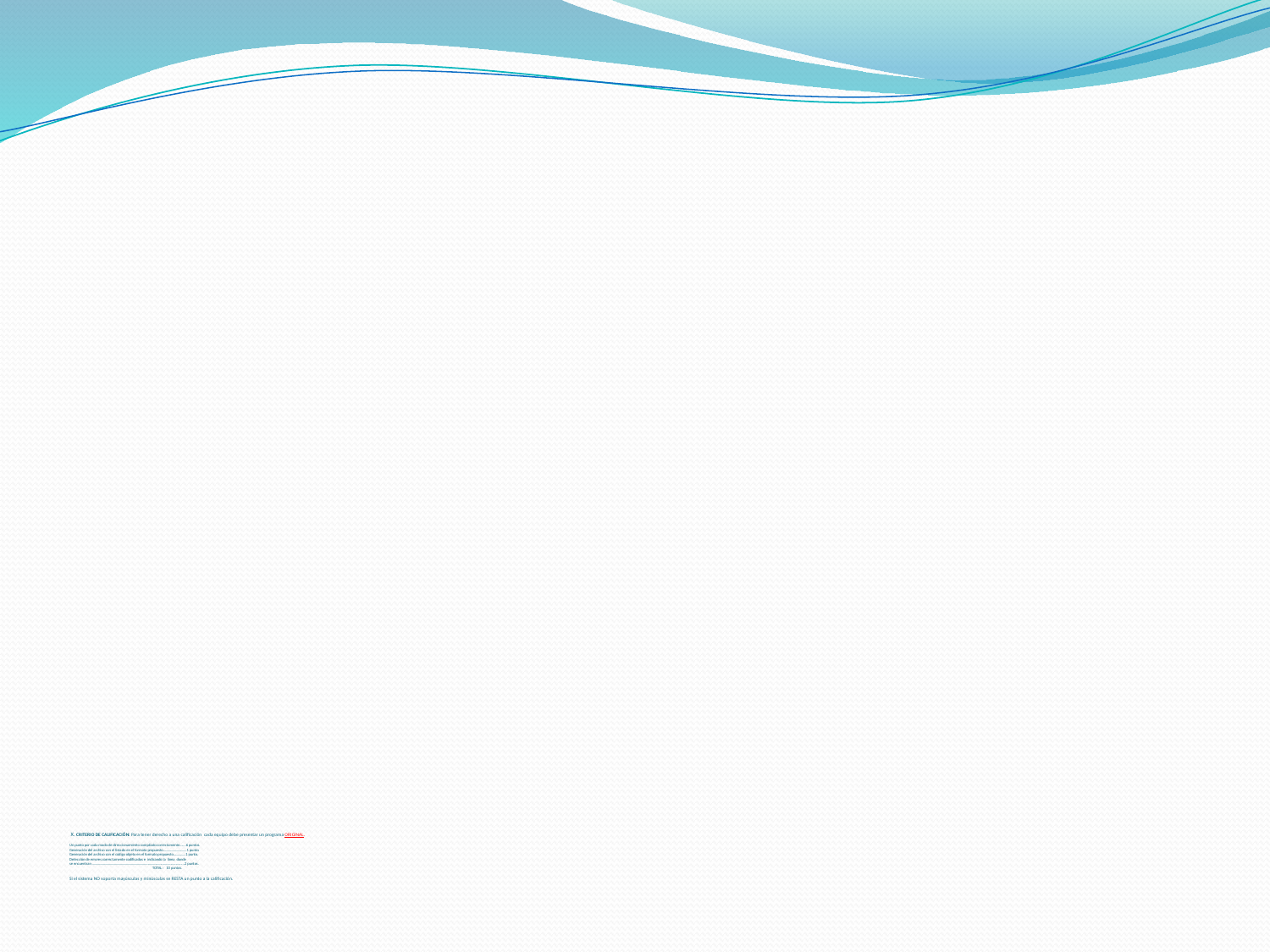

# X. CRITERIO DE CALIFICACIÓN: Para tener derecho a una calificación  cada equipo debe presentar un programa ORIGINAL.   Un punto por cada modo de direccionamiento compilado correctamente…….6 puntos. Generación del archivo con el listado en el formato propuesto……………………...1 punto. Generación del archivo con el código objeto en el formato propuesto…………..1 punto. Detección de errores correctamente codificados e  indicando la  línea  donde se encuentran ……………………………………………………………………………………………...2 puntos. TOTAL :   10 puntos. Si el sistema NO soporta mayúsculas y minúsculas se RESTA un punto a la calificación.